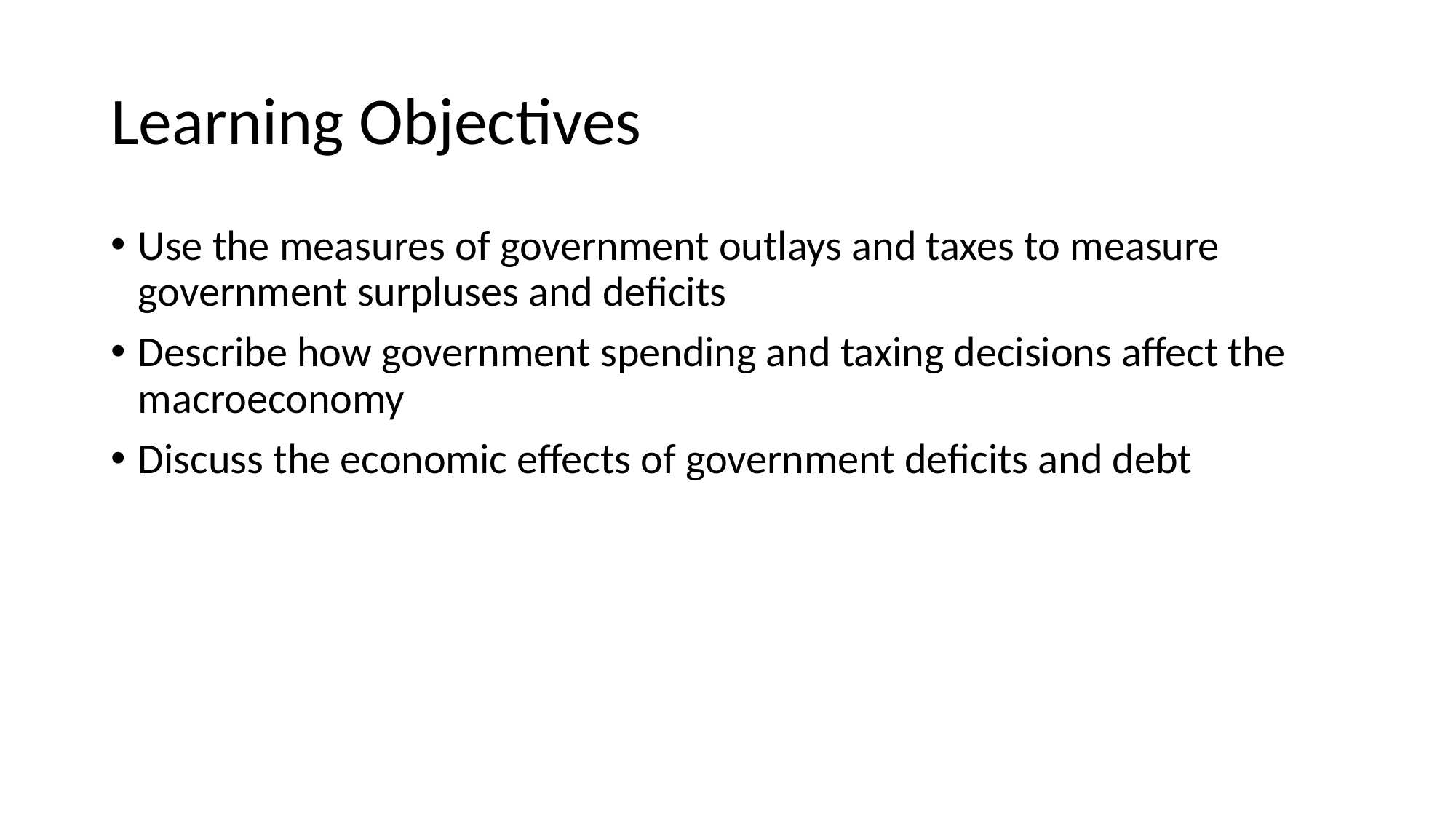

# Learning Objectives
Use the measures of government outlays and taxes to measure government surpluses and deficits
Describe how government spending and taxing decisions affect the macroeconomy
Discuss the economic effects of government deficits and debt